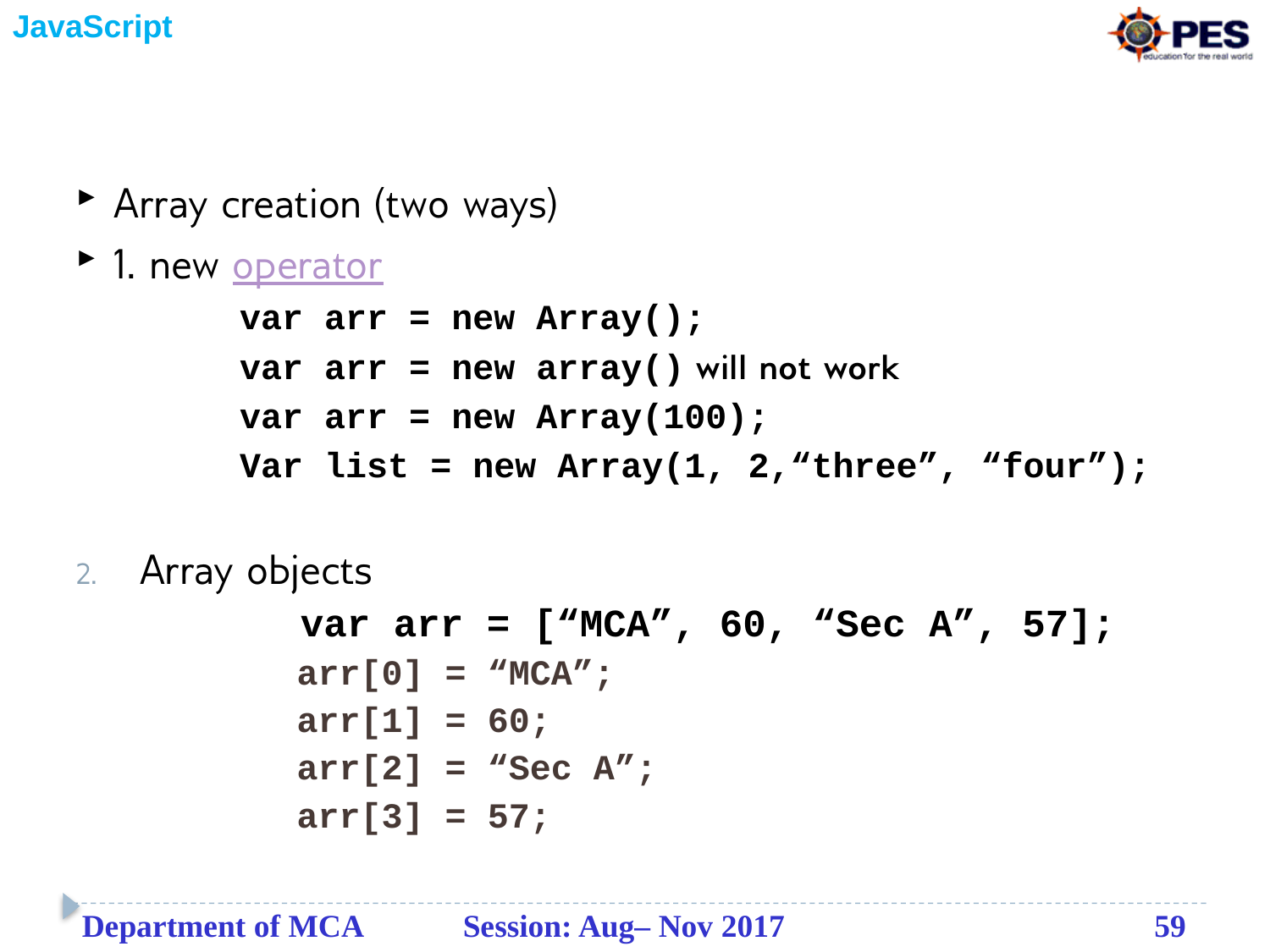

#
Array creation (two ways)
1. new operator
var arr = new Array();
var arr = new array() will not work
var arr = new Array(100);
Var list = new Array(1, 2,“three”, “four”);

Array objects
           var arr = [“MCA”, 60, “Sec A”, 57];
arr[0] = “MCA”;
arr[1] = 60;
arr[2] = “Sec A”;
arr[3] = 57;